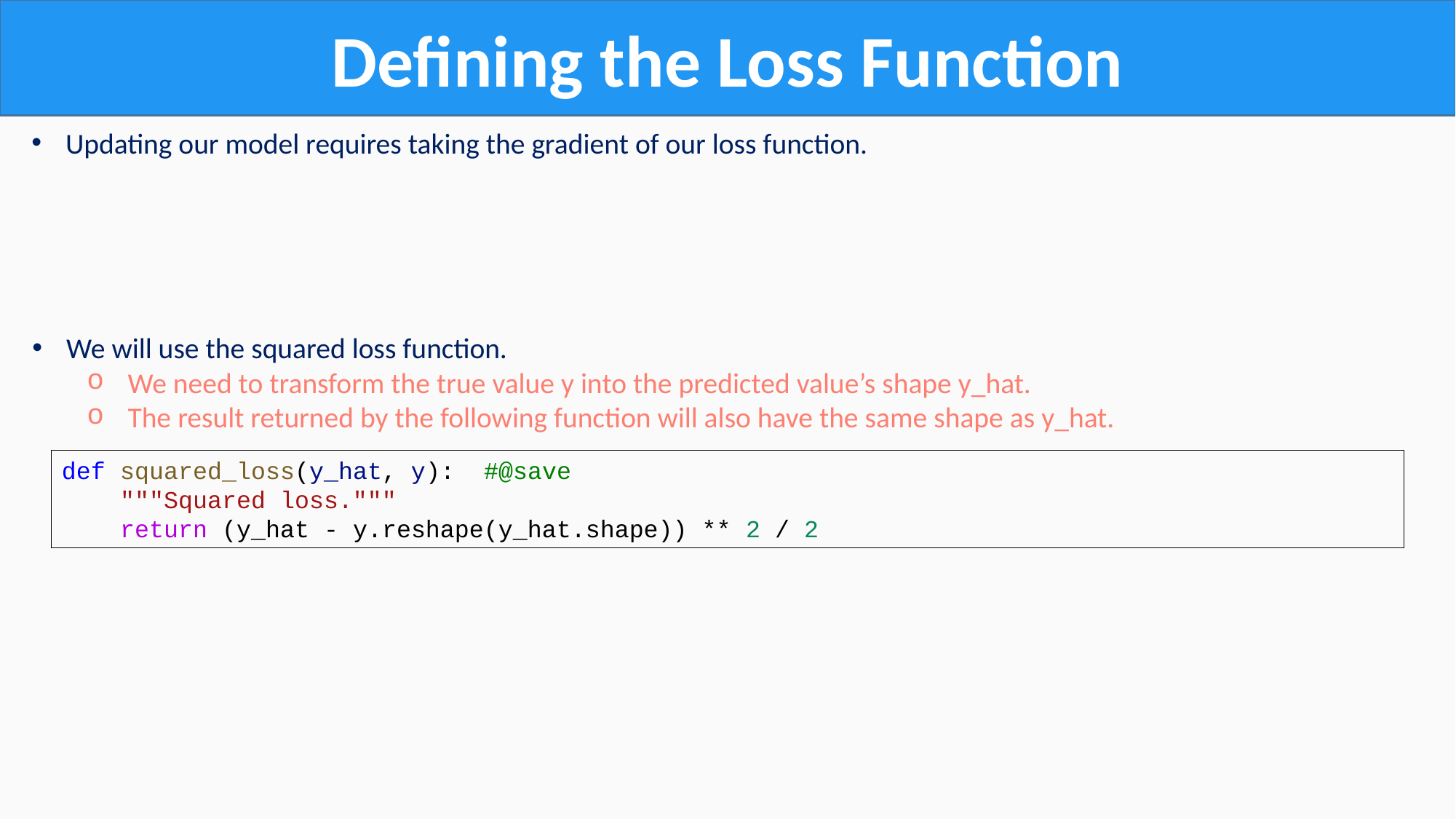

Defining the Loss Function
Updating our model requires taking the gradient of our loss function.
We will use the squared loss function.
We need to transform the true value y into the predicted value’s shape y_hat.
The result returned by the following function will also have the same shape as y_hat.
def squared_loss(y_hat, y):  #@save
    """Squared loss."""
    return (y_hat - y.reshape(y_hat.shape)) ** 2 / 2